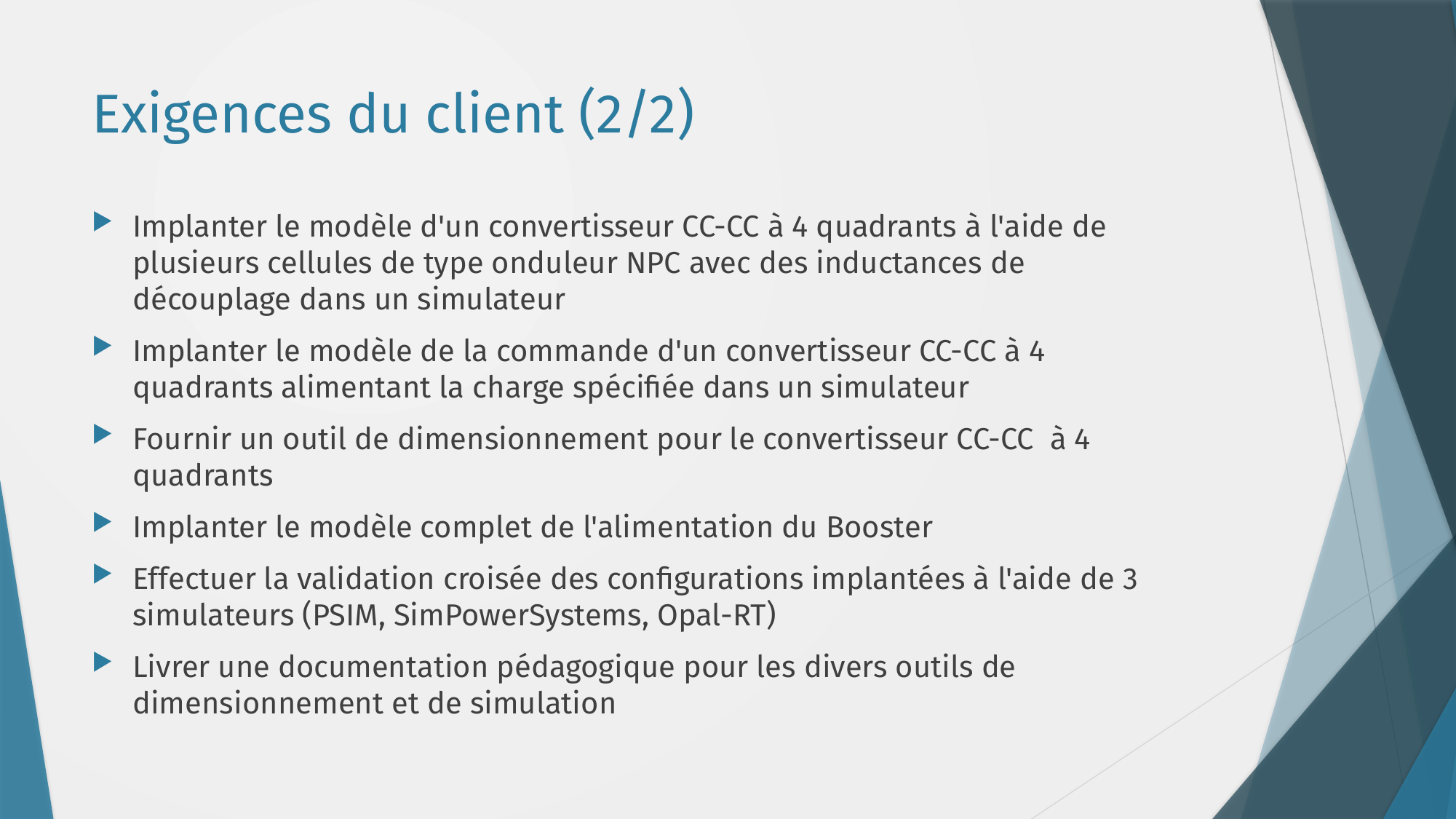

# Exigences du client (2/2)
Implanter le modèle d'un convertisseur CC-CC à 4 quadrants à l'aide de plusieurs cellules de type onduleur NPC avec des inductances de découplage dans un simulateur
Implanter le modèle de la commande d'un convertisseur CC-CC à 4 quadrants alimentant la charge spécifiée dans un simulateur
Fournir un outil de dimensionnement pour le convertisseur CC-CC  à 4 quadrants
Implanter le modèle complet de l'alimentation du Booster
Effectuer la validation croisée des configurations implantées à l'aide de 3 simulateurs (PSIM, SimPowerSystems, Opal-RT)
Livrer une documentation pédagogique pour les divers outils de dimensionnement et de simulation